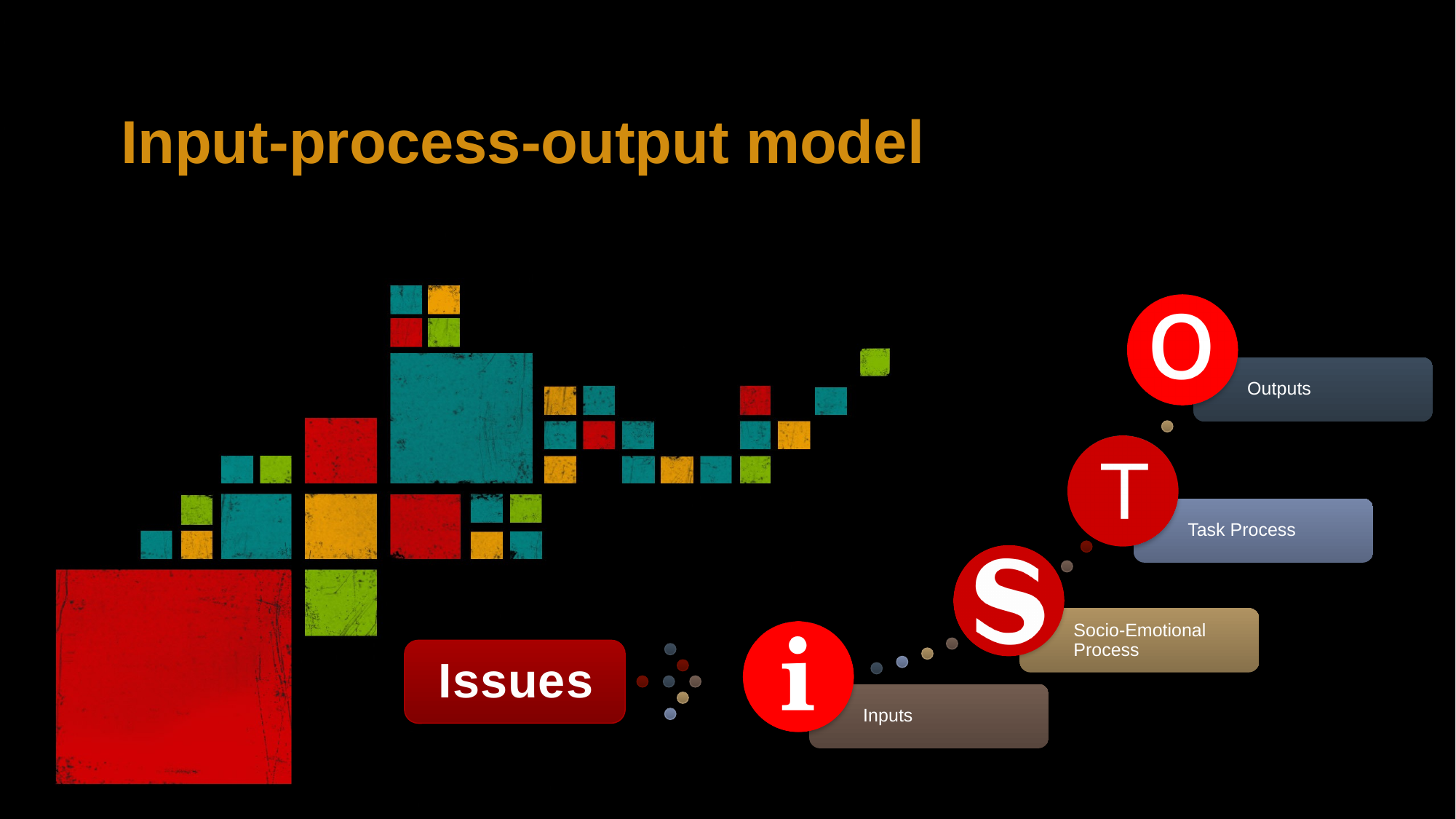

Input-process-output model

Outputs

Task Process

Socio-Emotional Process

Issues

Inputs